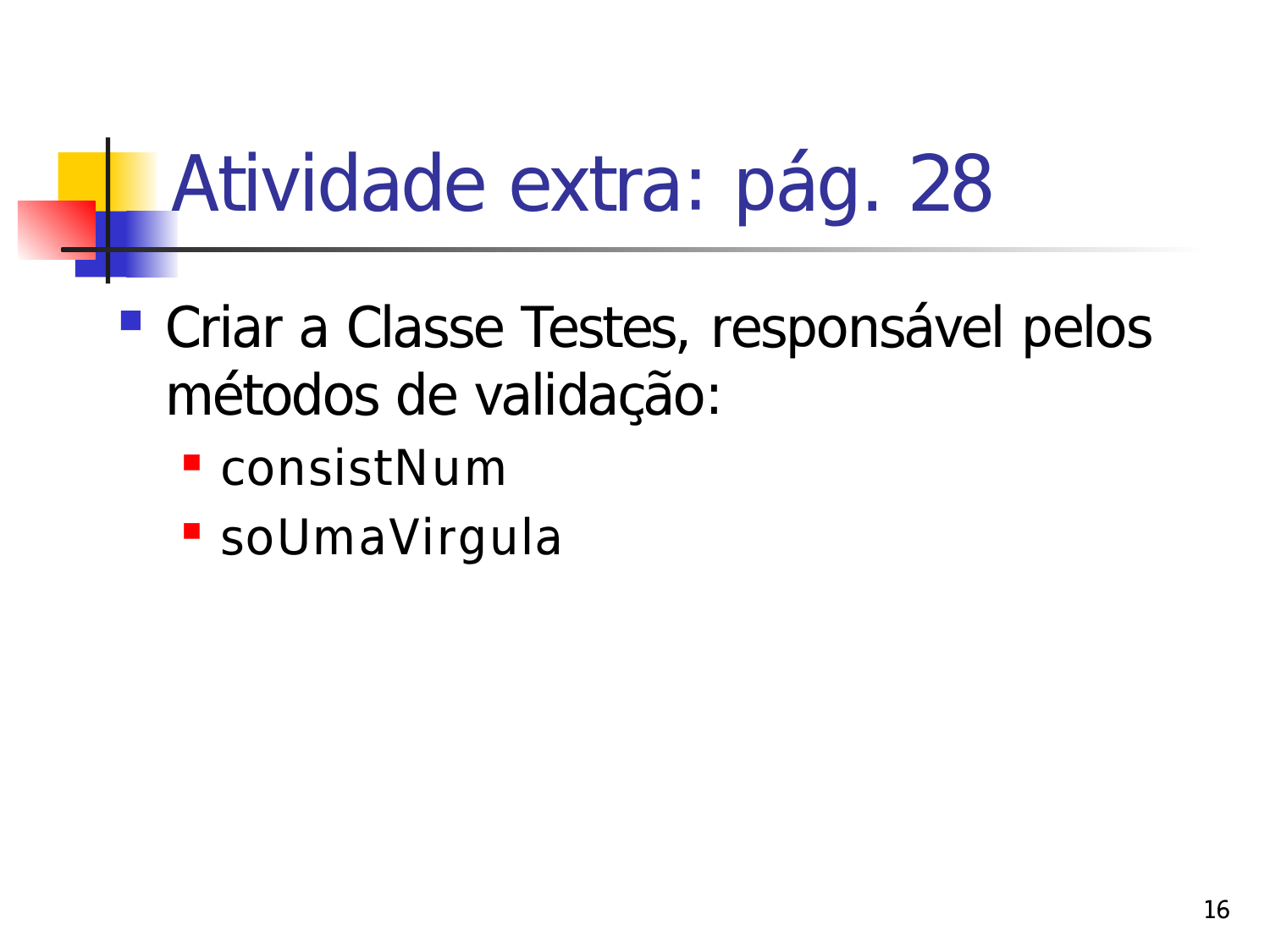

# Atividade extra: pág. 28
Criar a Classe Testes, responsável pelos métodos de validação:
consistNum
soUmaVirgula
16